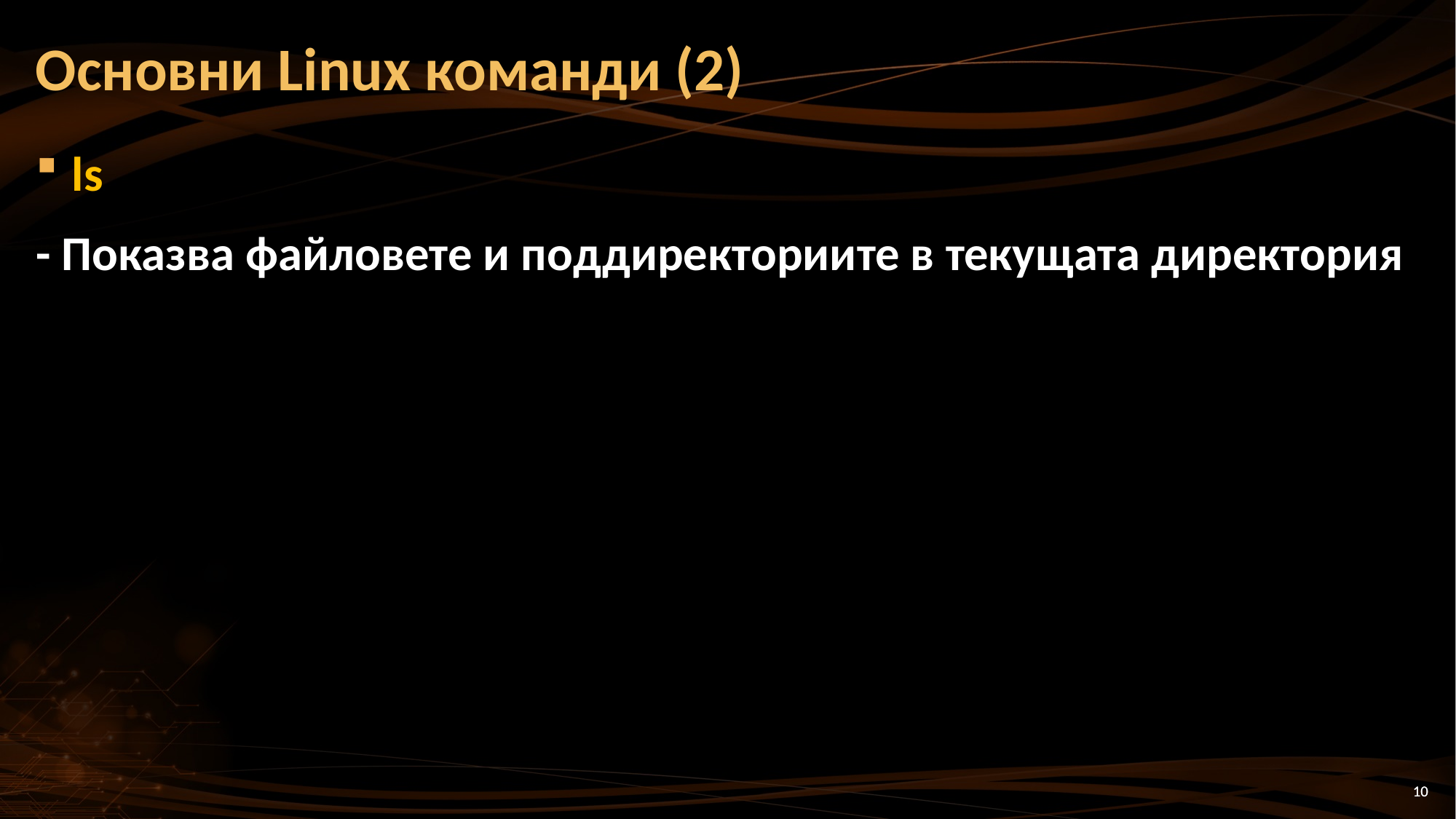

Основни Linux команди (2)
ls
- Показва файловете и поддиректориите в текущата директория

10
10